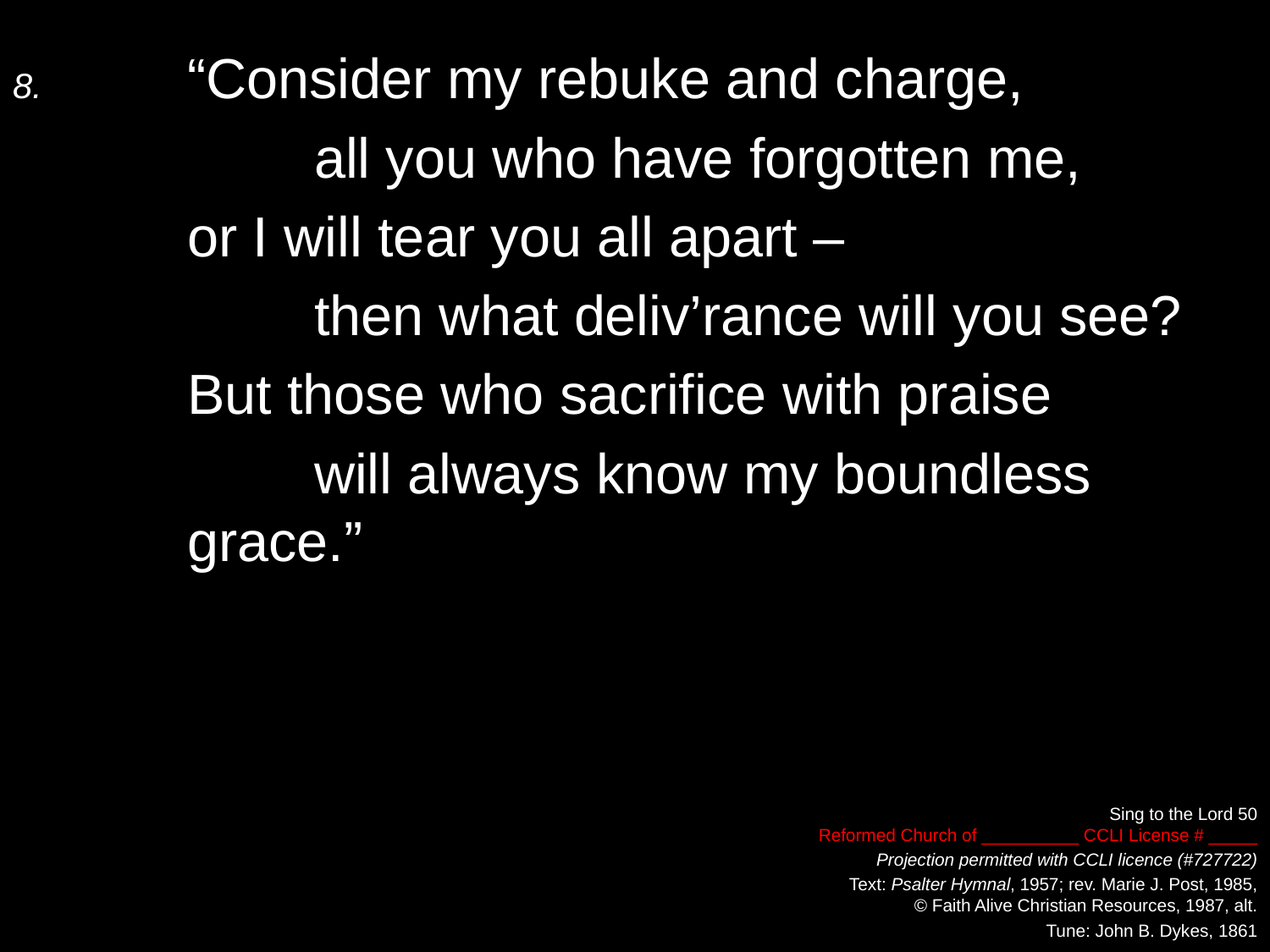

8.	“Consider my rebuke and charge,
		all you who have forgotten me,
	or I will tear you all apart –
		then what deliv’rance will you see?
	But those who sacrifice with praise
		will always know my boundless grace.”
Sing to the Lord 50
Reformed Church of __________ CCLI License # _____
Projection permitted with CCLI licence (#727722)
Text: Psalter Hymnal, 1957; rev. Marie J. Post, 1985,
© Faith Alive Christian Resources, 1987, alt.
Tune: John B. Dykes, 1861